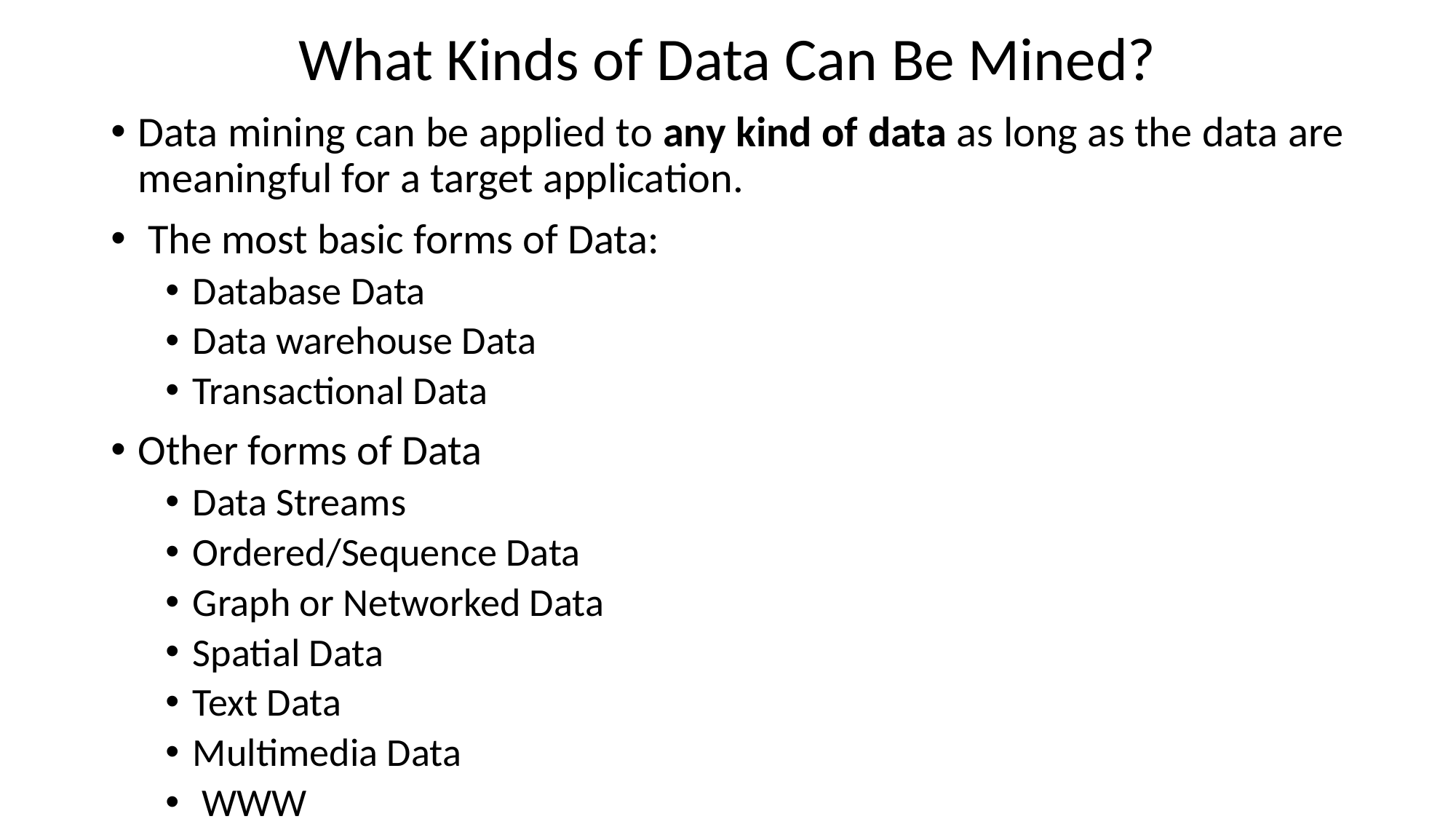

# What Kinds of Data Can Be Mined?
Data mining can be applied to any kind of data as long as the data are meaningful for a target application.
 The most basic forms of Data:
Database Data
Data warehouse Data
Transactional Data
Other forms of Data
Data Streams
Ordered/Sequence Data
Graph or Networked Data
Spatial Data
Text Data
Multimedia Data
 WWW